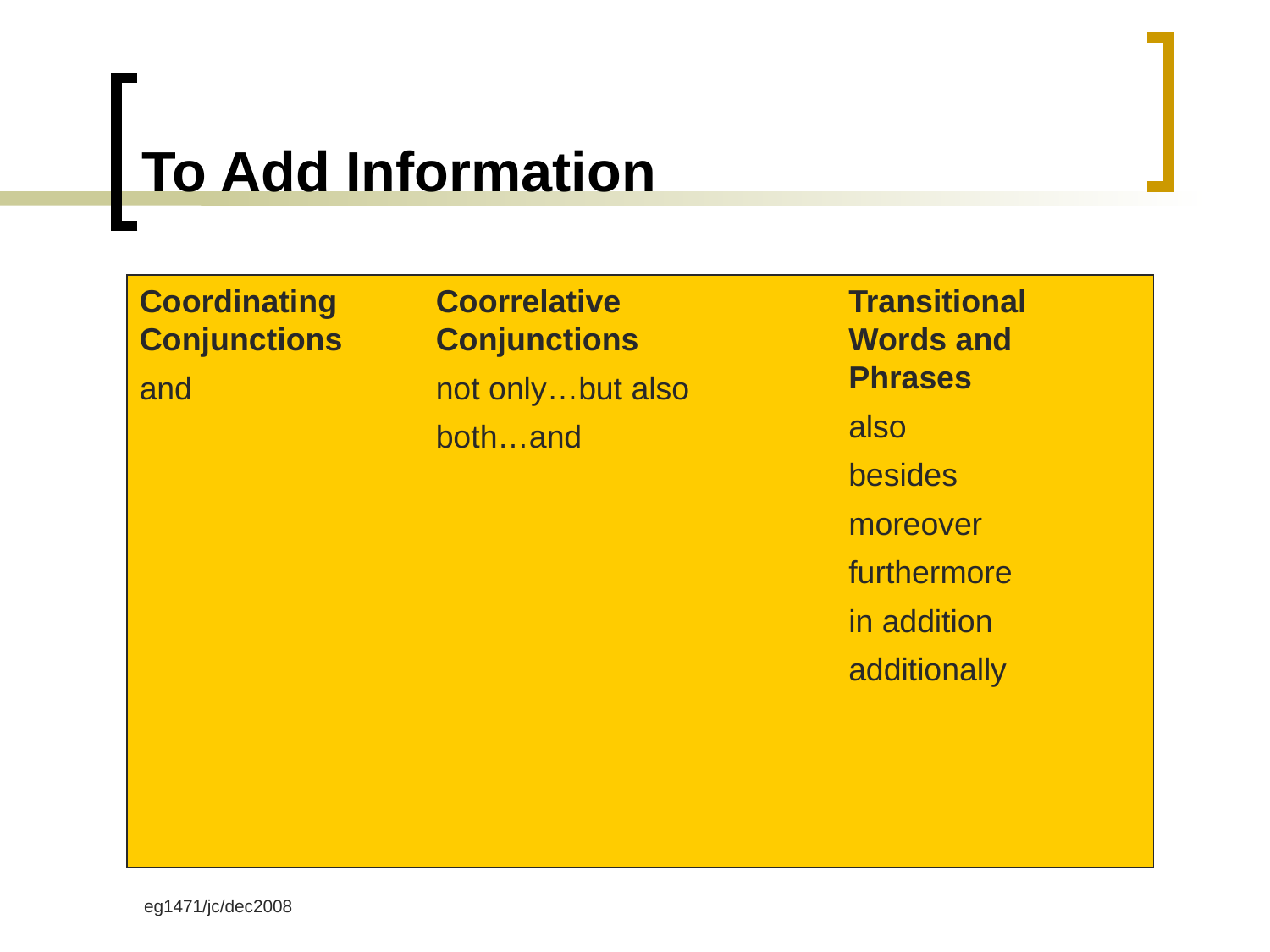

# To Add Information

Coordinating Conjunctions
and
Coorrelative Conjunctions
not only…but also
both…and
Transitional Words and Phrases
also
besides
moreover
furthermore
in addition
additionally

eg1471/jc/dec2008